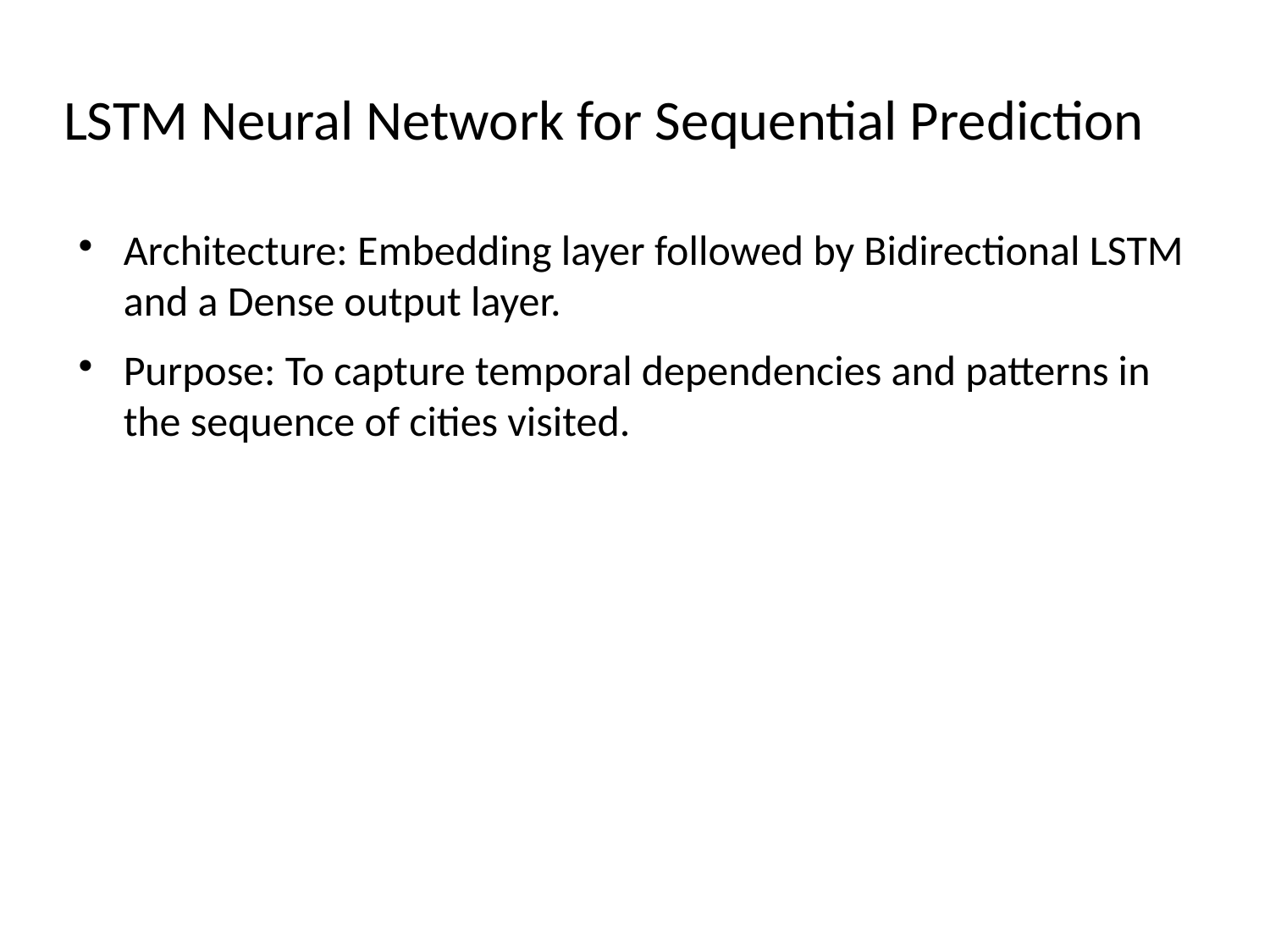

# LSTM Neural Network for Sequential Prediction
Architecture: Embedding layer followed by Bidirectional LSTM and a Dense output layer.
Purpose: To capture temporal dependencies and patterns in the sequence of cities visited.